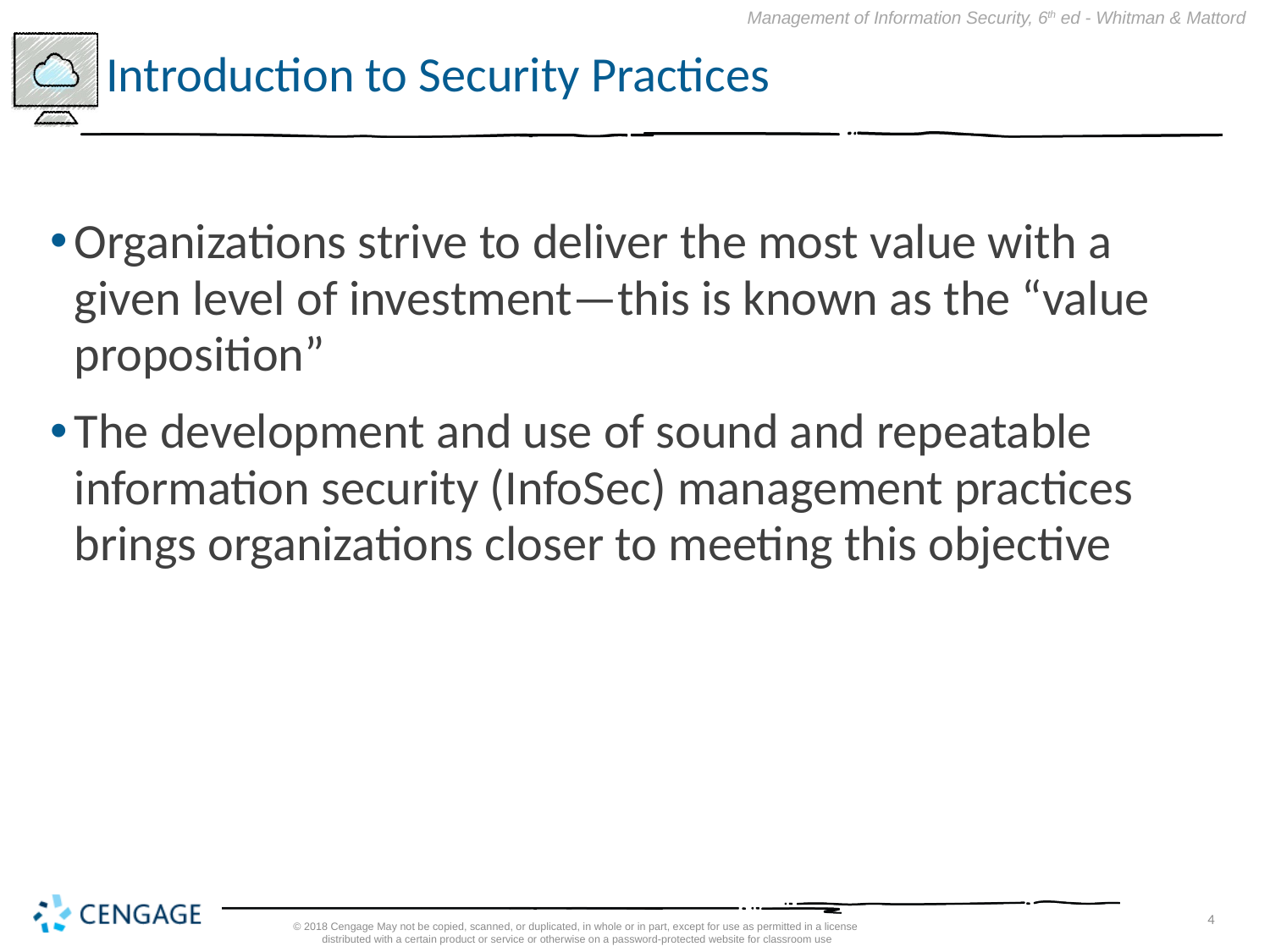

# Introduction to Security Practices
Organizations strive to deliver the most value with a given level of investment—this is known as the “value proposition”
The development and use of sound and repeatable information security (InfoSec) management practices brings organizations closer to meeting this objective